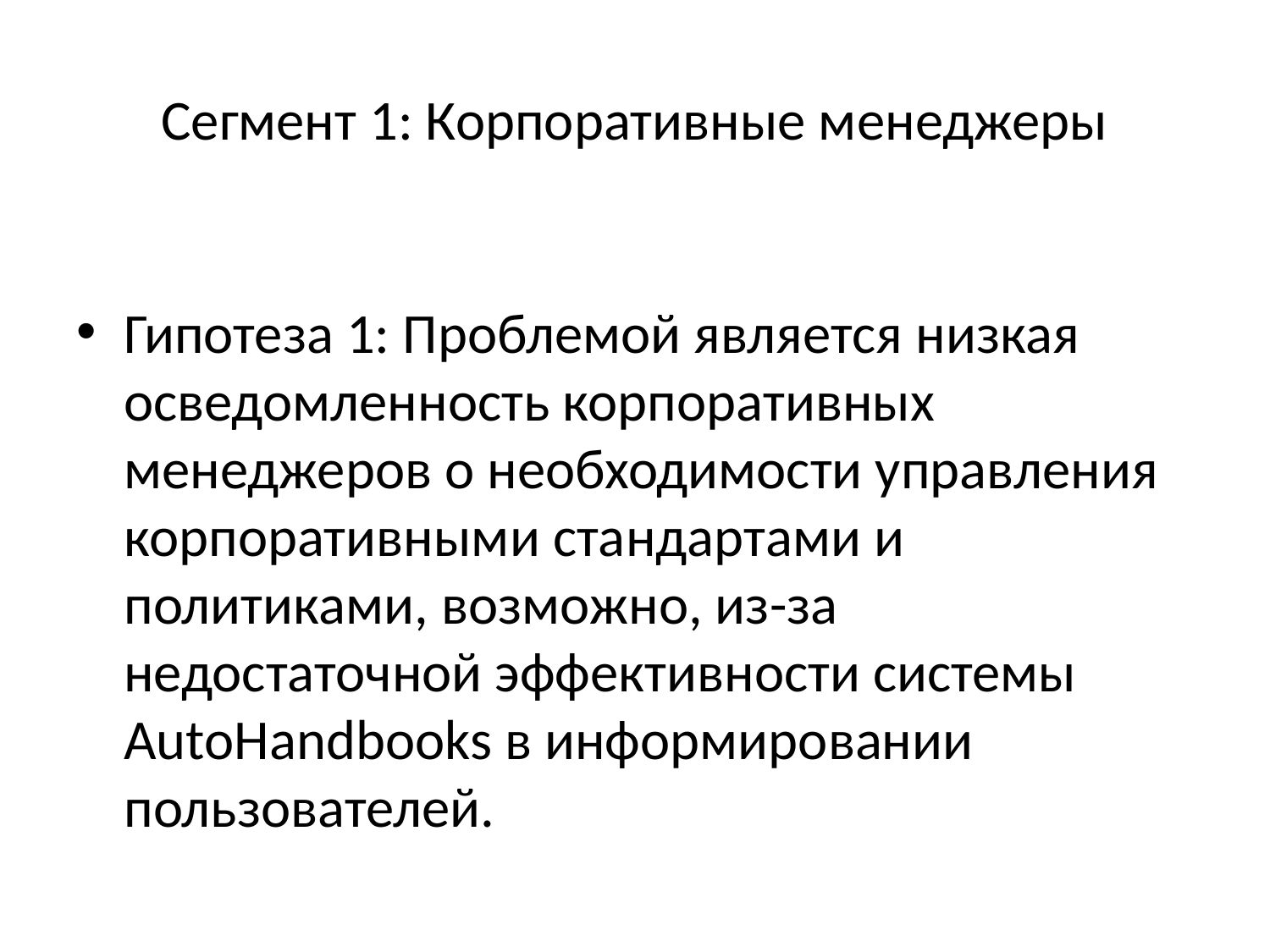

# Сегмент 1: Корпоративные менеджеры

Гипотеза 1: Проблемой является низкая осведомленность корпоративных менеджеров о необходимости управления корпоративными стандартами и политиками, возможно, из-за недостаточной эффективности системы AutoHandbooks в информировании пользователей.